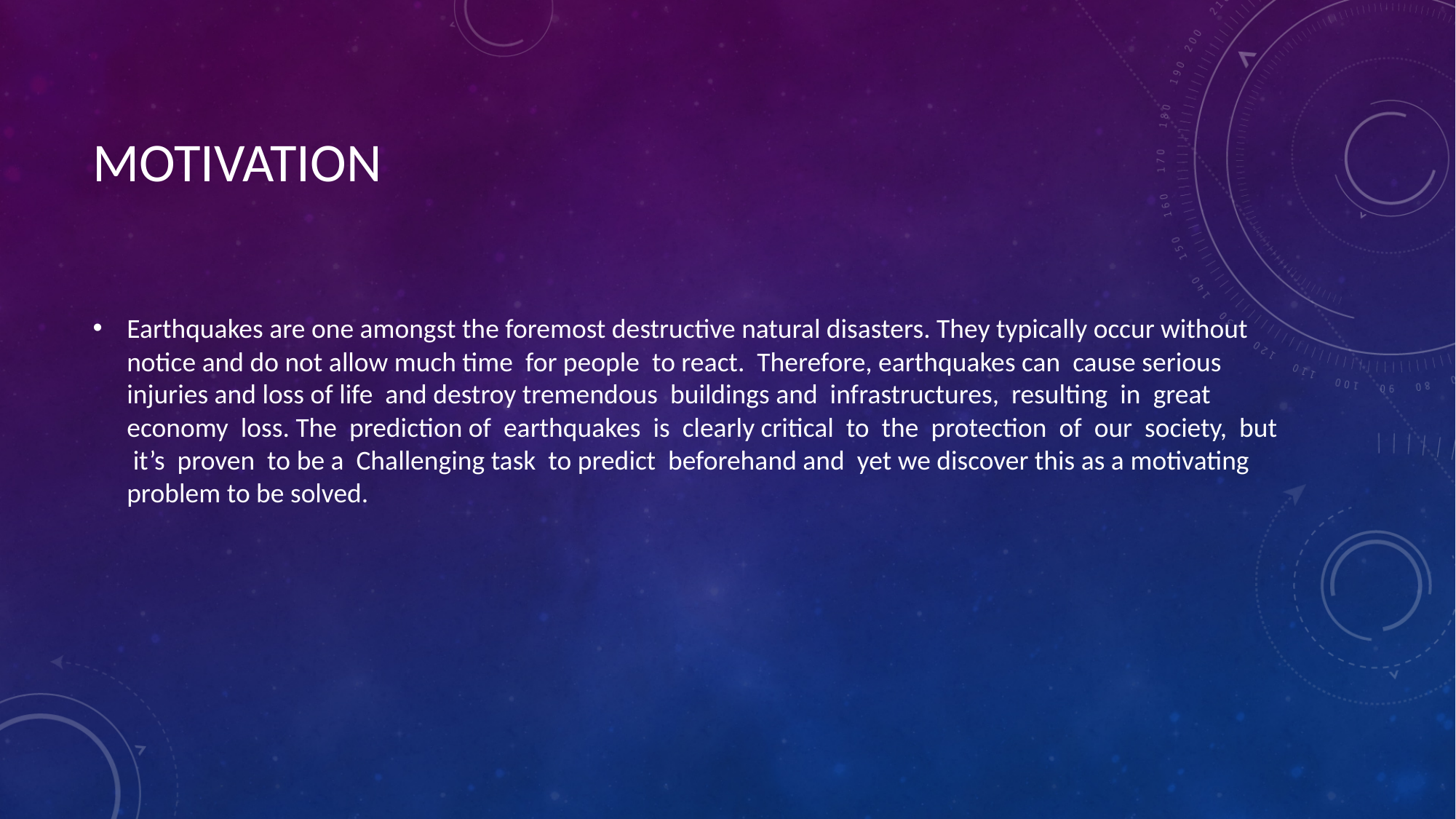

# Motivation
Earthquakes are one amongst the foremost destructive natural disasters. They typically occur without notice and do not allow much time  for people  to react.  Therefore, earthquakes can  cause serious  injuries and loss of life  and destroy tremendous  buildings and  infrastructures,  resulting  in  great economy  loss. The  prediction of  earthquakes  is  clearly critical  to  the  protection  of  our  society,  but  it’s  proven  to be a  Challenging task  to predict  beforehand and  yet we discover this as a motivating problem to be solved.